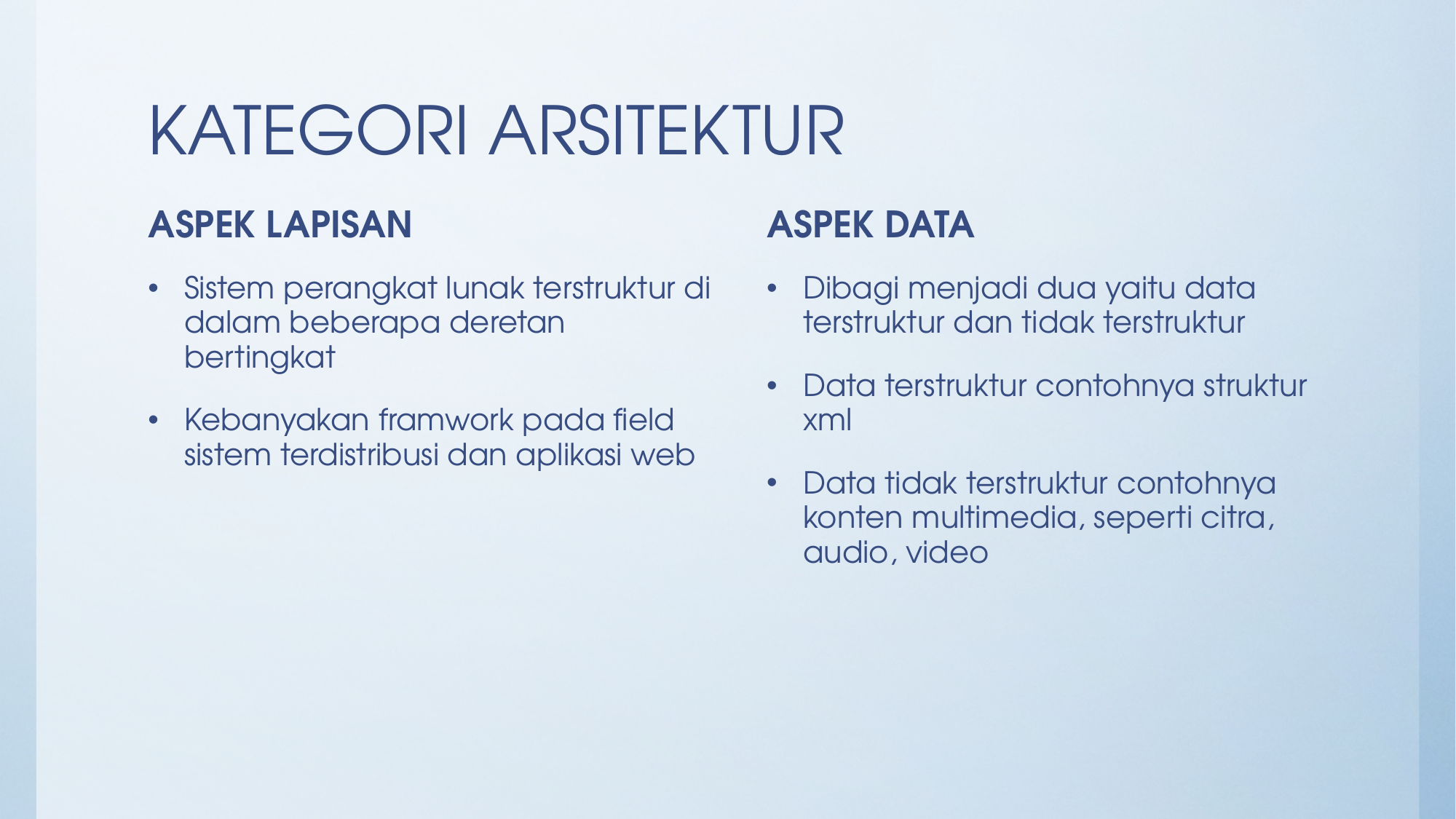

# KATEGORI ARSITEKTUR
ASPEK LAPISAN
ASPEK DATA
Sistem perangkat lunak terstruktur di dalam beberapa deretan bertingkat
Kebanyakan framwork pada field sistem terdistribusi dan aplikasi web
Dibagi menjadi dua yaitu data terstruktur dan tidak terstruktur
Data terstruktur contohnya struktur xml
Data tidak terstruktur contohnya konten multimedia, seperti citra, audio, video